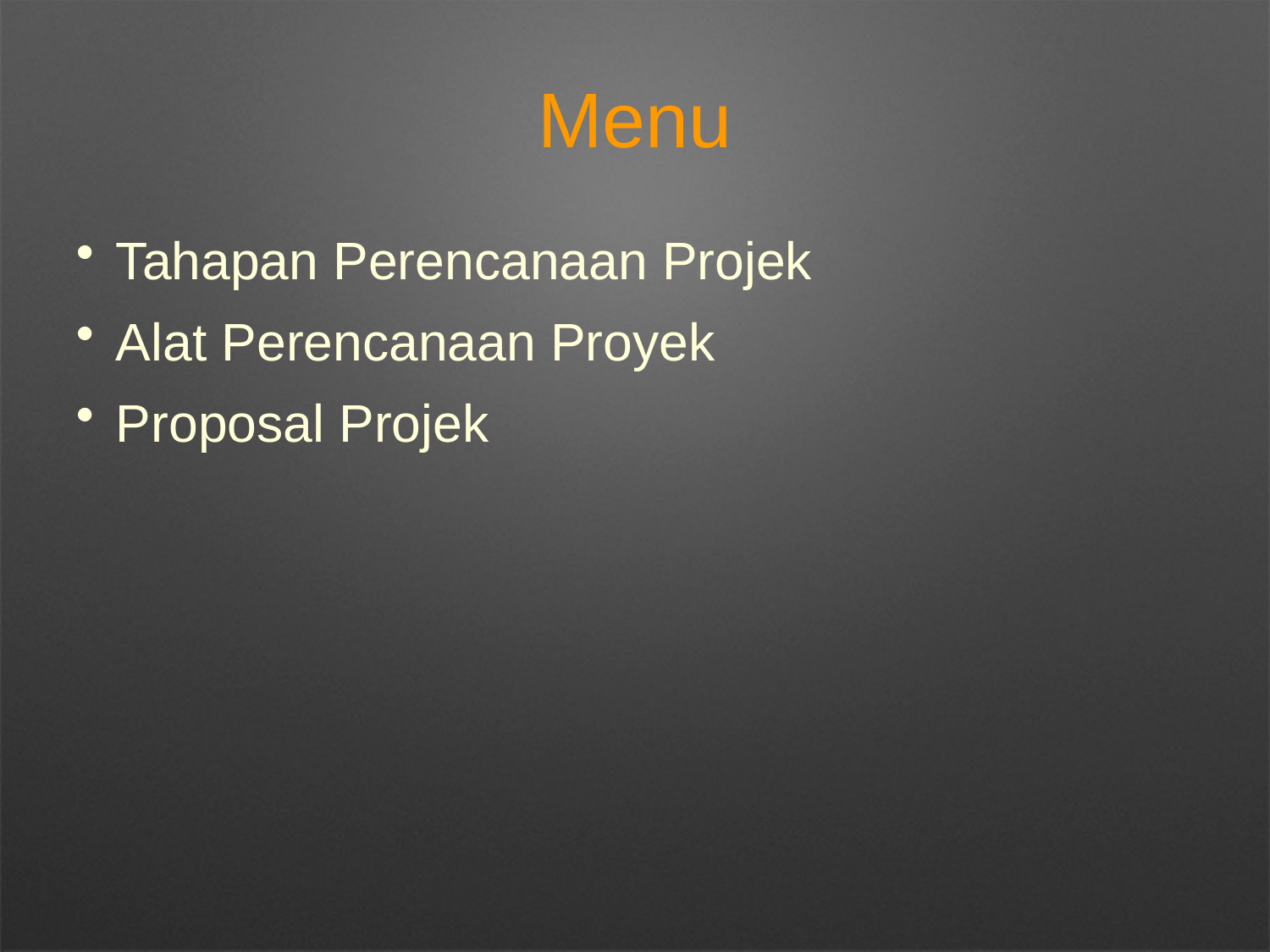

# Menu
Tahapan Perencanaan Projek
Alat Perencanaan Proyek
Proposal Projek